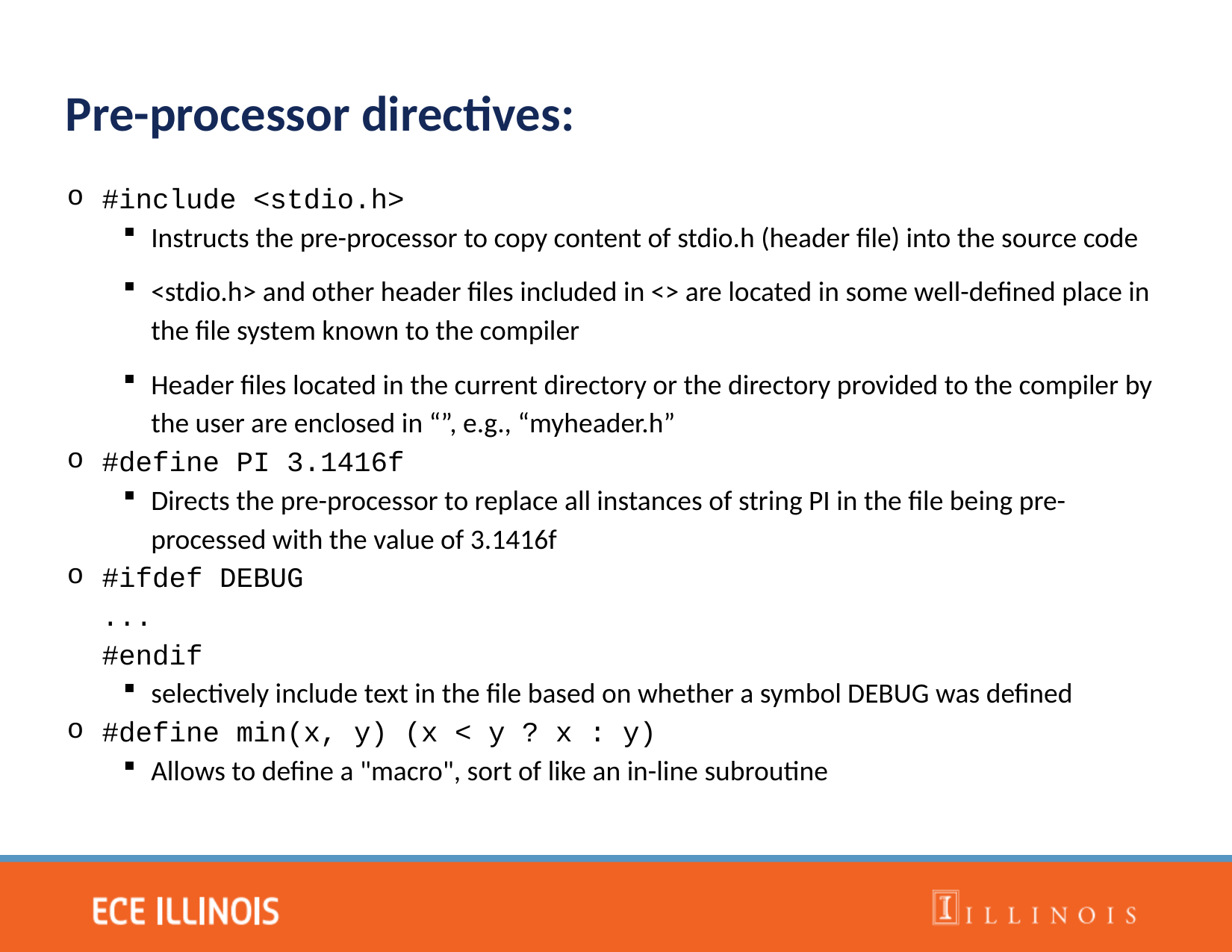

Pre-processor directives:
#include <stdio.h>
Instructs the pre-processor to copy content of stdio.h (header file) into the source code
<stdio.h> and other header files included in <> are located in some well-defined place in the file system known to the compiler
Header files located in the current directory or the directory provided to the compiler by the user are enclosed in “”, e.g., “myheader.h”
#define PI 3.1416f
Directs the pre-processor to replace all instances of string PI in the file being pre-processed with the value of 3.1416f
#ifdef DEBUG
...
#endif
selectively include text in the file based on whether a symbol DEBUG was defined
#define min(x, y) (x < y ? x : y)
Allows to define a "macro", sort of like an in-line subroutine